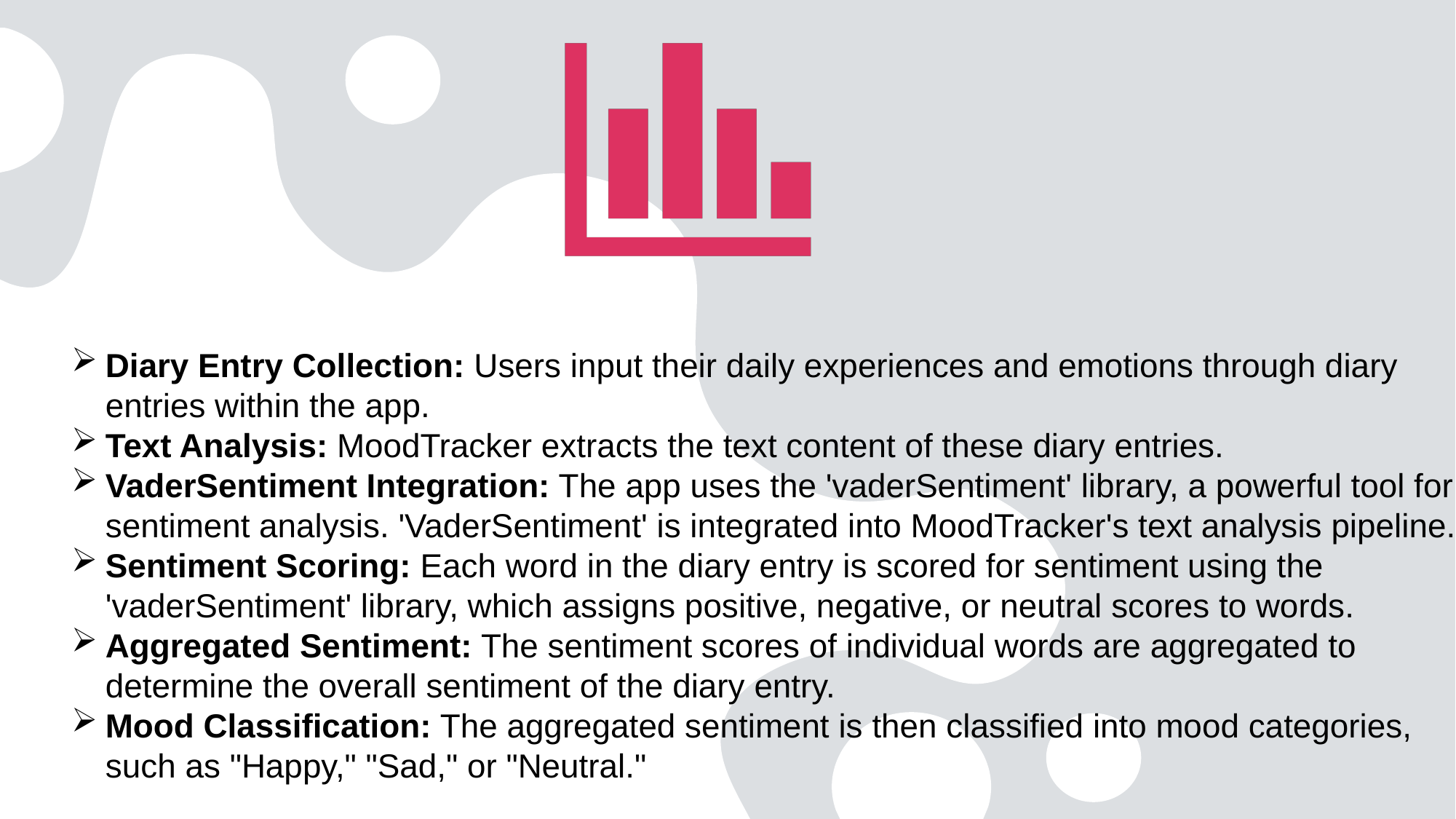

Diary Entry Collection: Users input their daily experiences and emotions through diary entries within the app.
Text Analysis: MoodTracker extracts the text content of these diary entries.
VaderSentiment Integration: The app uses the 'vaderSentiment' library, a powerful tool for sentiment analysis. 'VaderSentiment' is integrated into MoodTracker's text analysis pipeline.
Sentiment Scoring: Each word in the diary entry is scored for sentiment using the 'vaderSentiment' library, which assigns positive, negative, or neutral scores to words.
Aggregated Sentiment: The sentiment scores of individual words are aggregated to determine the overall sentiment of the diary entry.
Mood Classification: The aggregated sentiment is then classified into mood categories, such as "Happy," "Sad," or "Neutral."